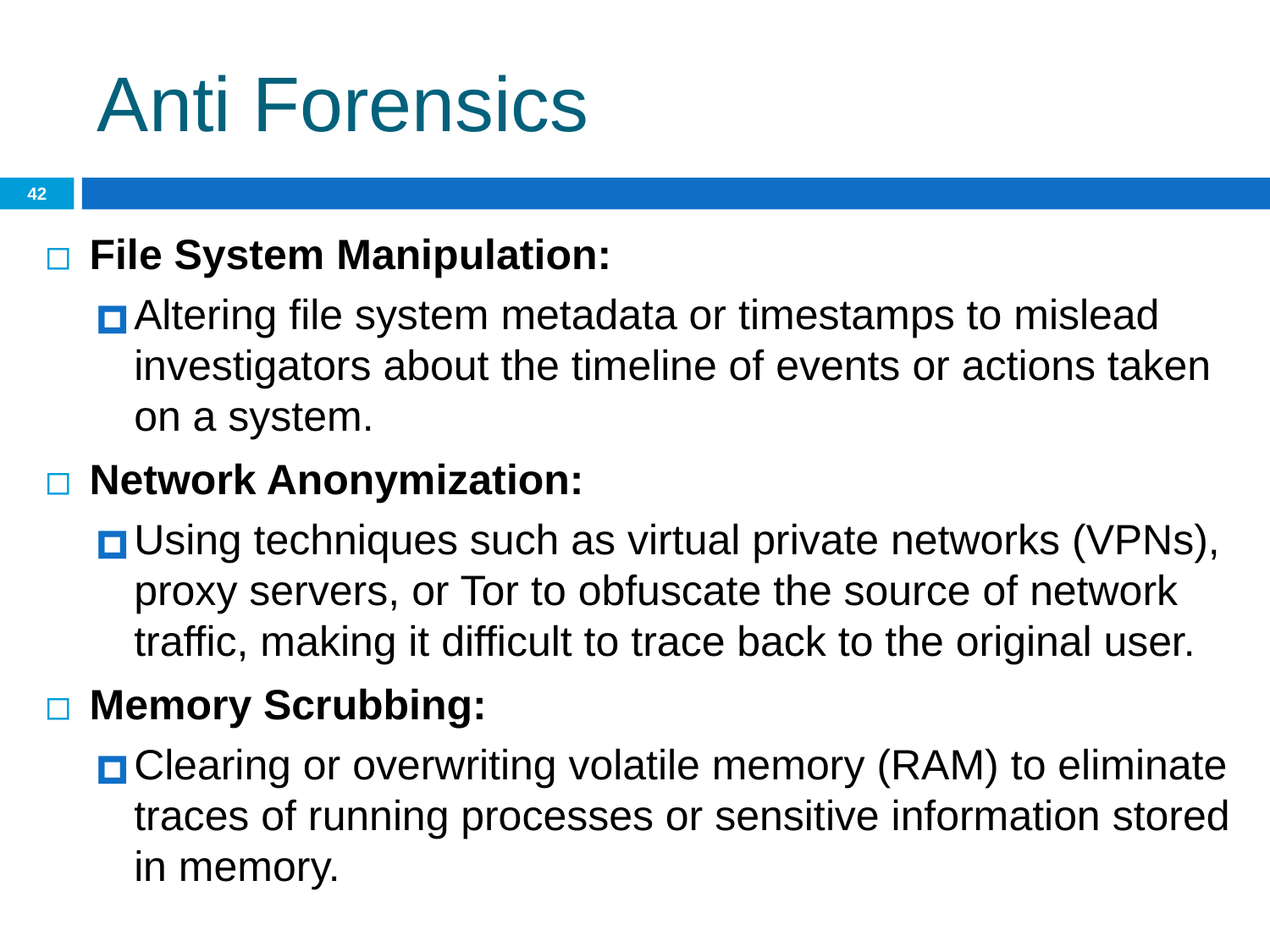

# Anti Forensics
42
File System Manipulation:
Altering file system metadata or timestamps to mislead investigators about the timeline of events or actions taken on a system.
Network Anonymization:
Using techniques such as virtual private networks (VPNs), proxy servers, or Tor to obfuscate the source of network traffic, making it difficult to trace back to the original user.
Memory Scrubbing:
Clearing or overwriting volatile memory (RAM) to eliminate traces of running processes or sensitive information stored in memory.